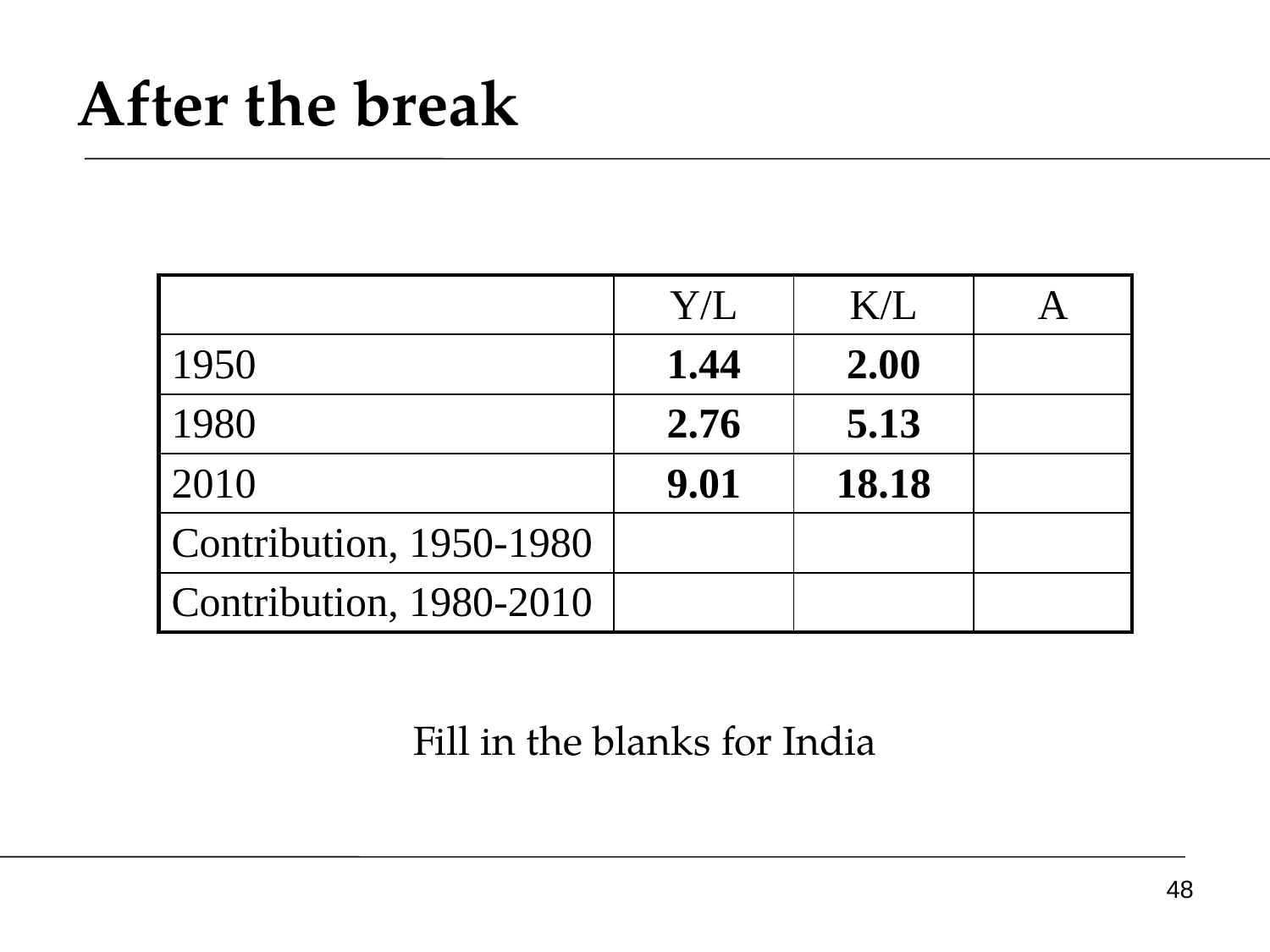

# After the break
|  | Y/L | K/L | A |
| --- | --- | --- | --- |
| 1950 | 1.44 | 2.00 |  |
| 1980 | 2.76 | 5.13 |  |
| 2010 | 9.01 | 18.18 |  |
| Contribution, 1950-1980 |  |  |  |
| Contribution, 1980-2010 |  |  |  |
Fill in the blanks for India
48